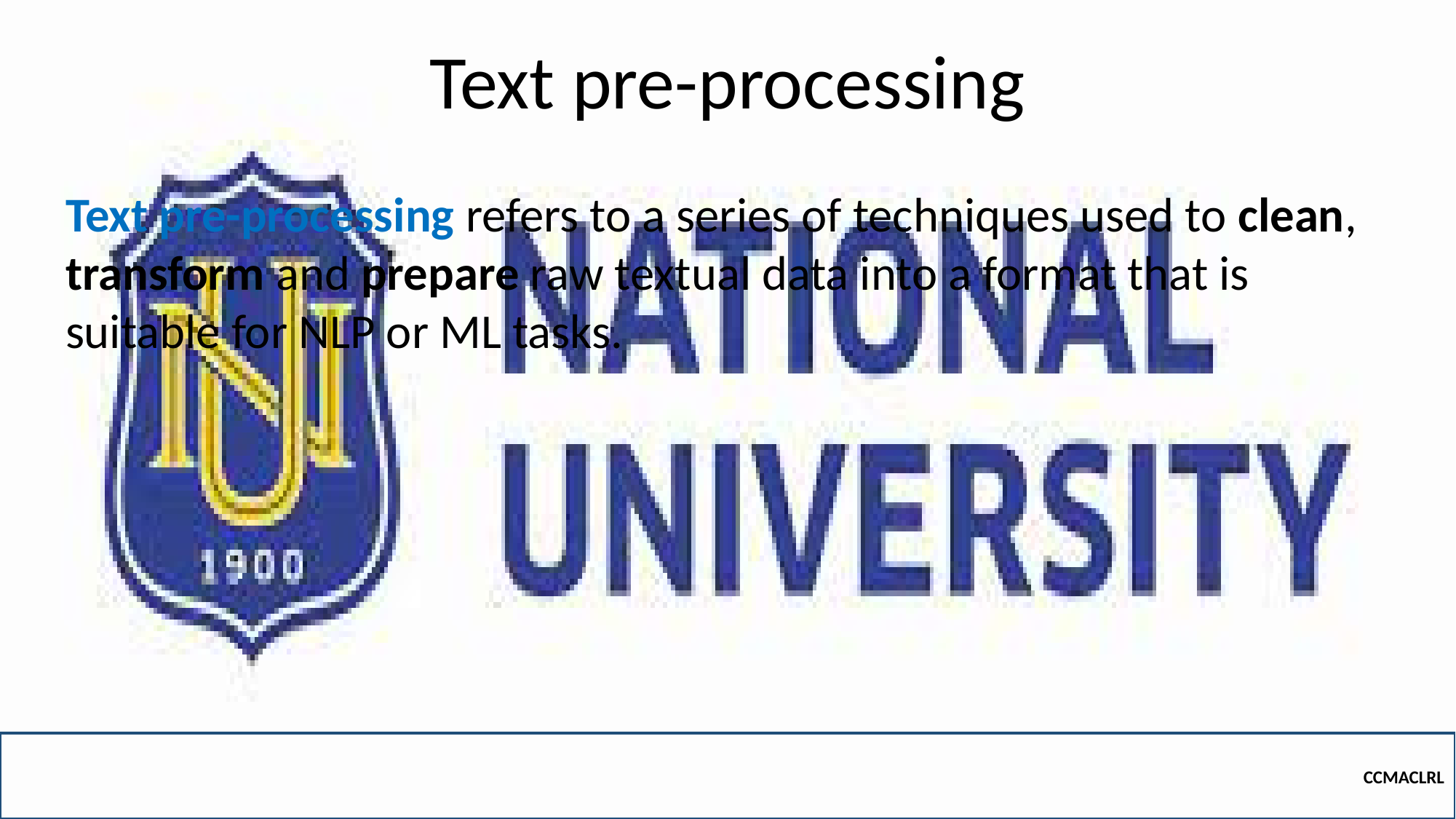

# Text pre-processing
Text pre-processing refers to a series of techniques used to clean, transform and prepare raw textual data into a format that is suitable for NLP or ML tasks.
CCMACLRL